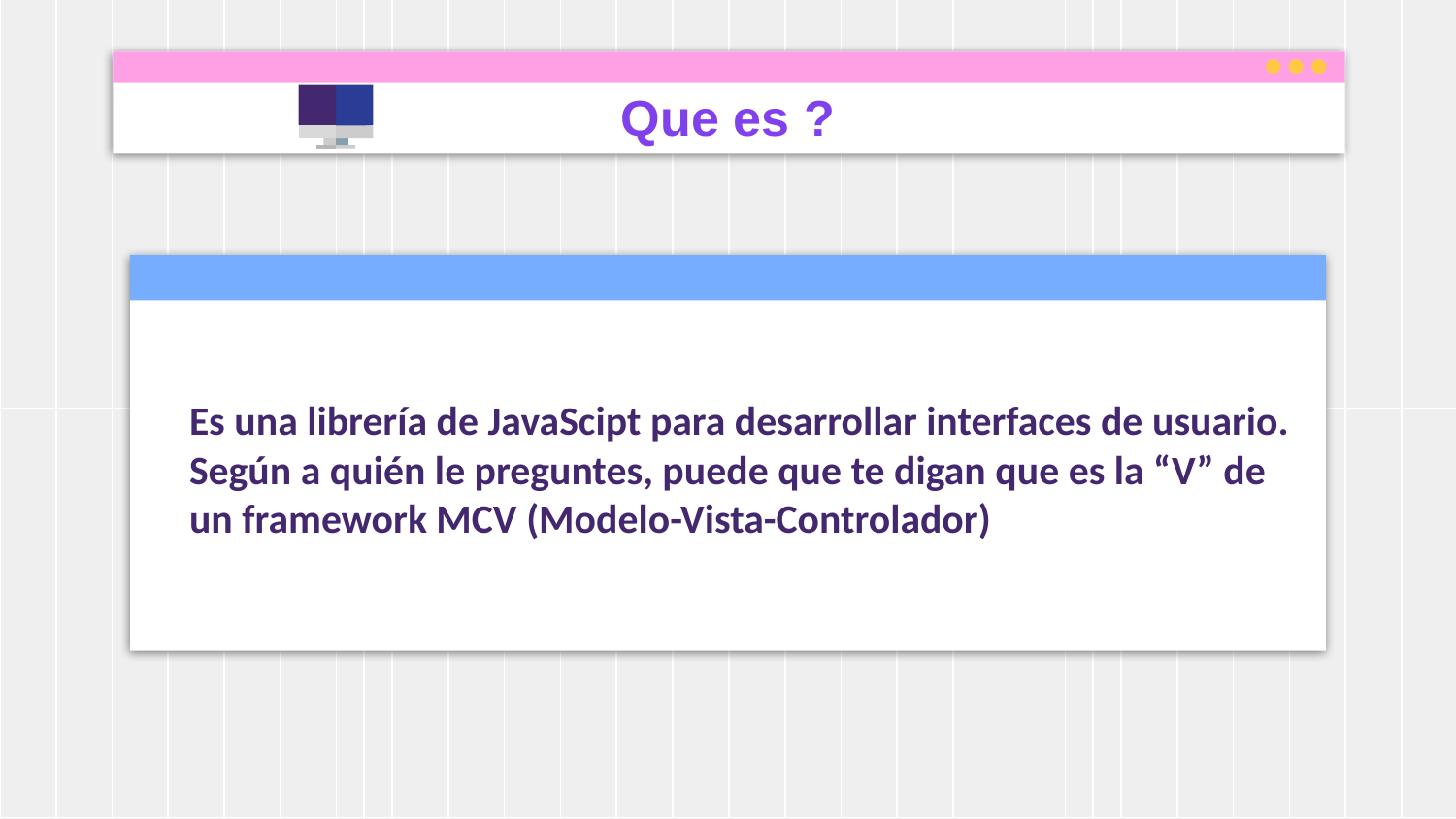

# Que es ?

Es una librería de JavaScipt para desarrollar interfaces de usuario. Según a quién le preguntes, puede que te digan que es la “V” de un framework MCV (Modelo-Vista-Controlador)